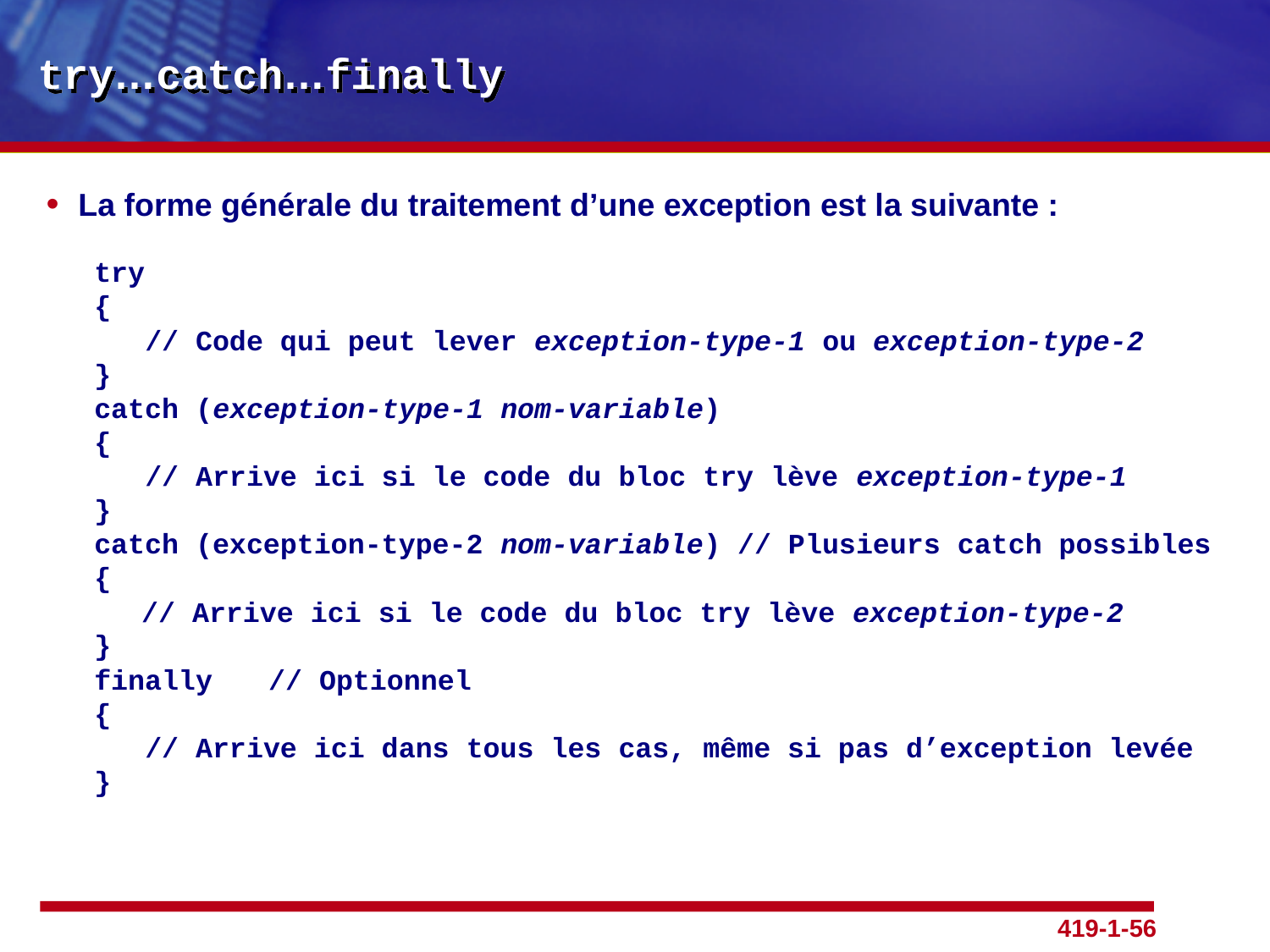

# try…catch…finally
La forme générale du traitement d’une exception est la suivante :

try
{
   // Code qui peut lever exception-type-1 ou exception-type-2
}
catch (exception-type-1 nom-variable)
{
   // Arrive ici si le code du bloc try lève exception-type-1
}
catch (exception-type-2 nom-variable) // Plusieurs catch possibles
{
	// Arrive ici si le code du bloc try lève exception-type-2
}
finally	// Optionnel
{
   // Arrive ici dans tous les cas, même si pas d’exception levée
}